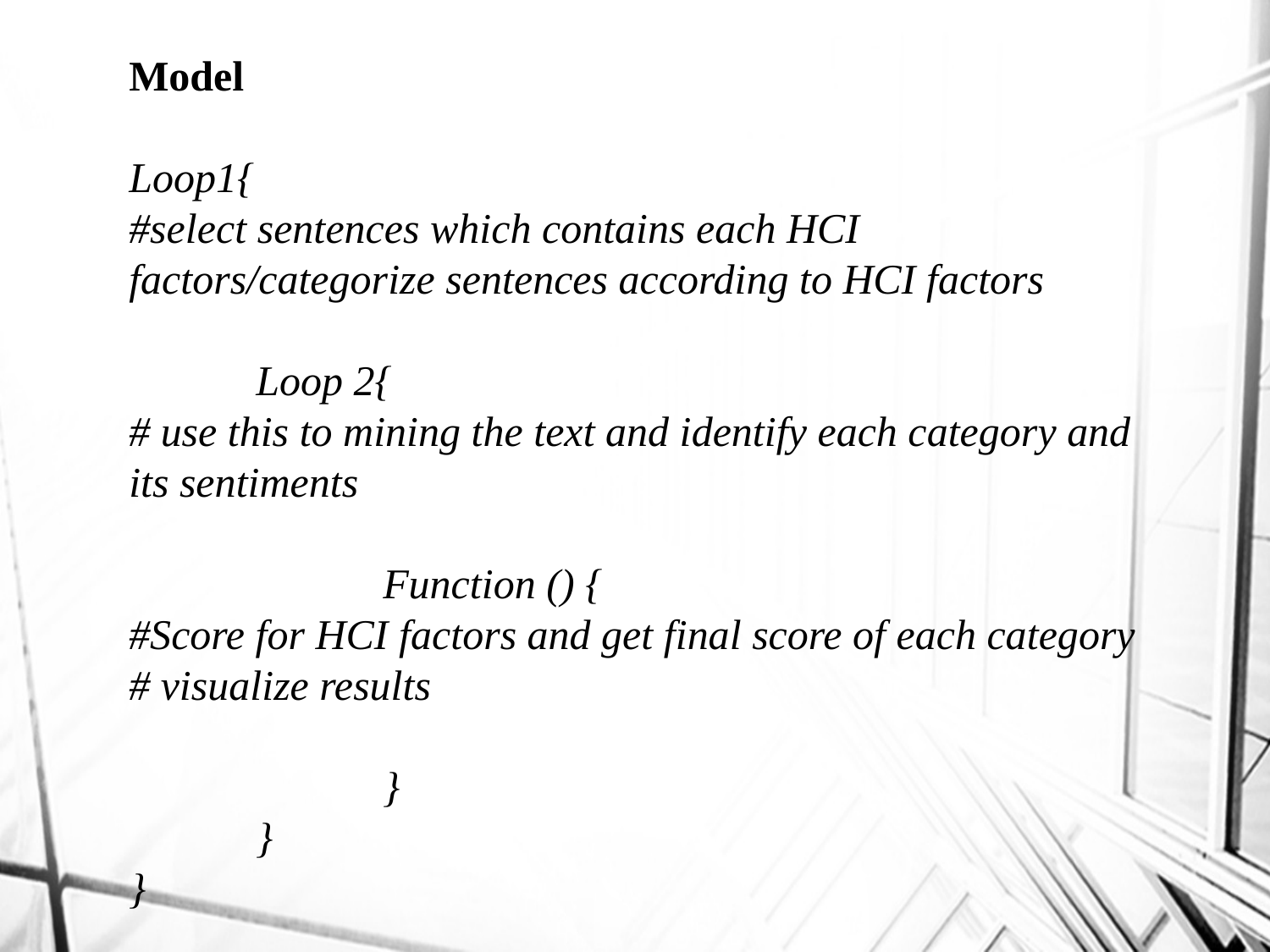

Model

Loop1{
#select sentences which contains each HCI factors/categorize sentences according to HCI factors

	Loop 2{
# use this to mining the text and identify each category and its sentiments

		Function () {
#Score for HCI factors and get final score of each category
# visualize results

		}
	}
}